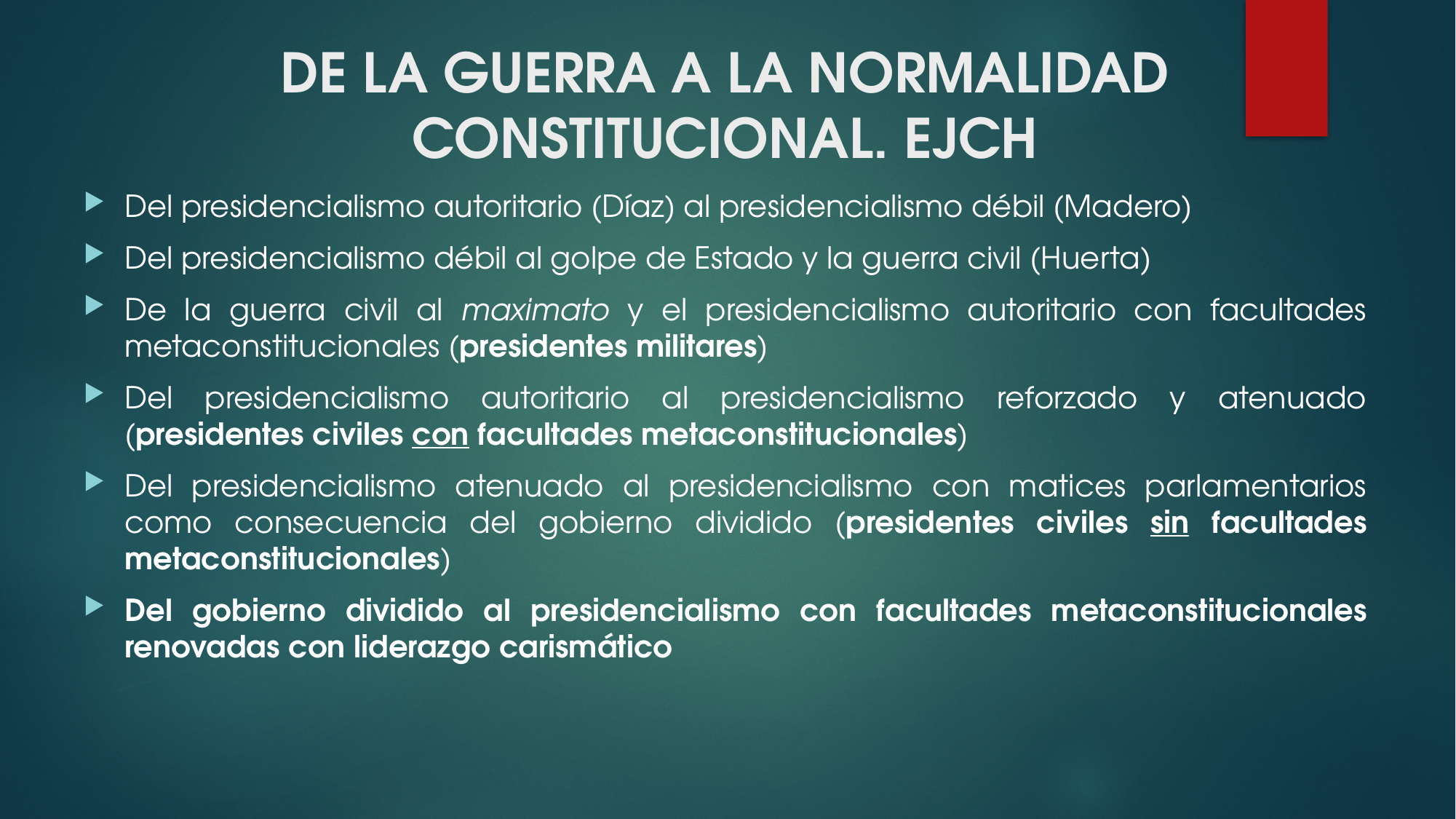

# DE LA GUERRA A LA NORMALIDAD CONSTITUCIONAL. EJCH

Del presidencialismo autoritario (Díaz) al presidencialismo débil (Madero)
Del presidencialismo débil al golpe de Estado y la guerra civil (Huerta)
De la guerra civil al maximato y el presidencialismo autoritario con facultades metaconstitucionales (presidentes militares)
Del presidencialismo autoritario al presidencialismo reforzado y atenuado (presidentes civiles con facultades metaconstitucionales)
Del presidencialismo atenuado al presidencialismo con matices parlamentarios como consecuencia del gobierno dividido (presidentes civiles sin facultades metaconstitucionales)
Del gobierno dividido al presidencialismo con facultades metaconstitucionales renovadas con liderazgo carismático